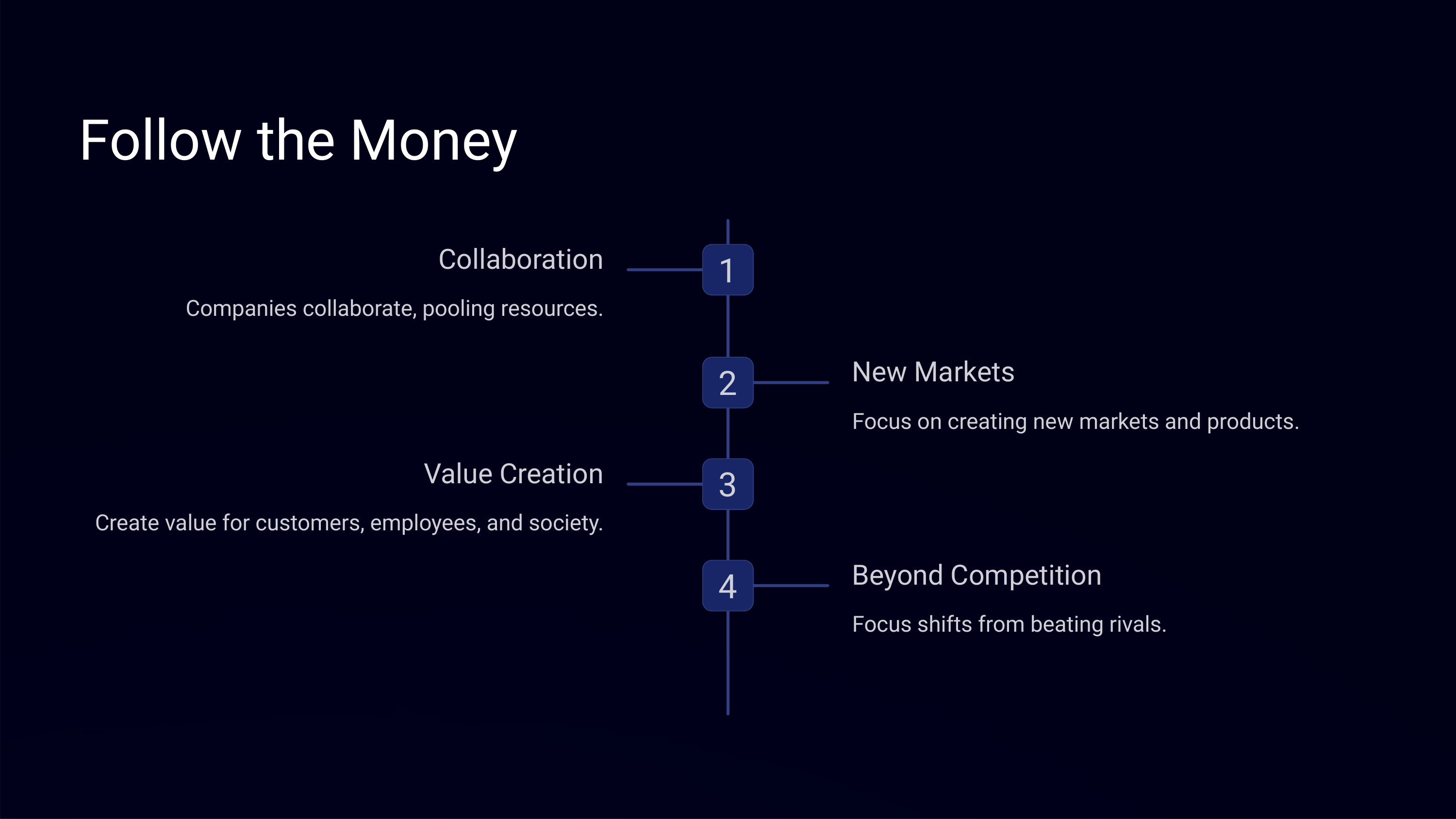

Follow the Money

Collaboration

1

Companies collaborate, pooling resources.

New Markets

2

Focus on creating new markets and products.

Value Creation

3

Create value for customers, employees, and society.

Beyond Competition

4

Focus shifts from beating rivals.